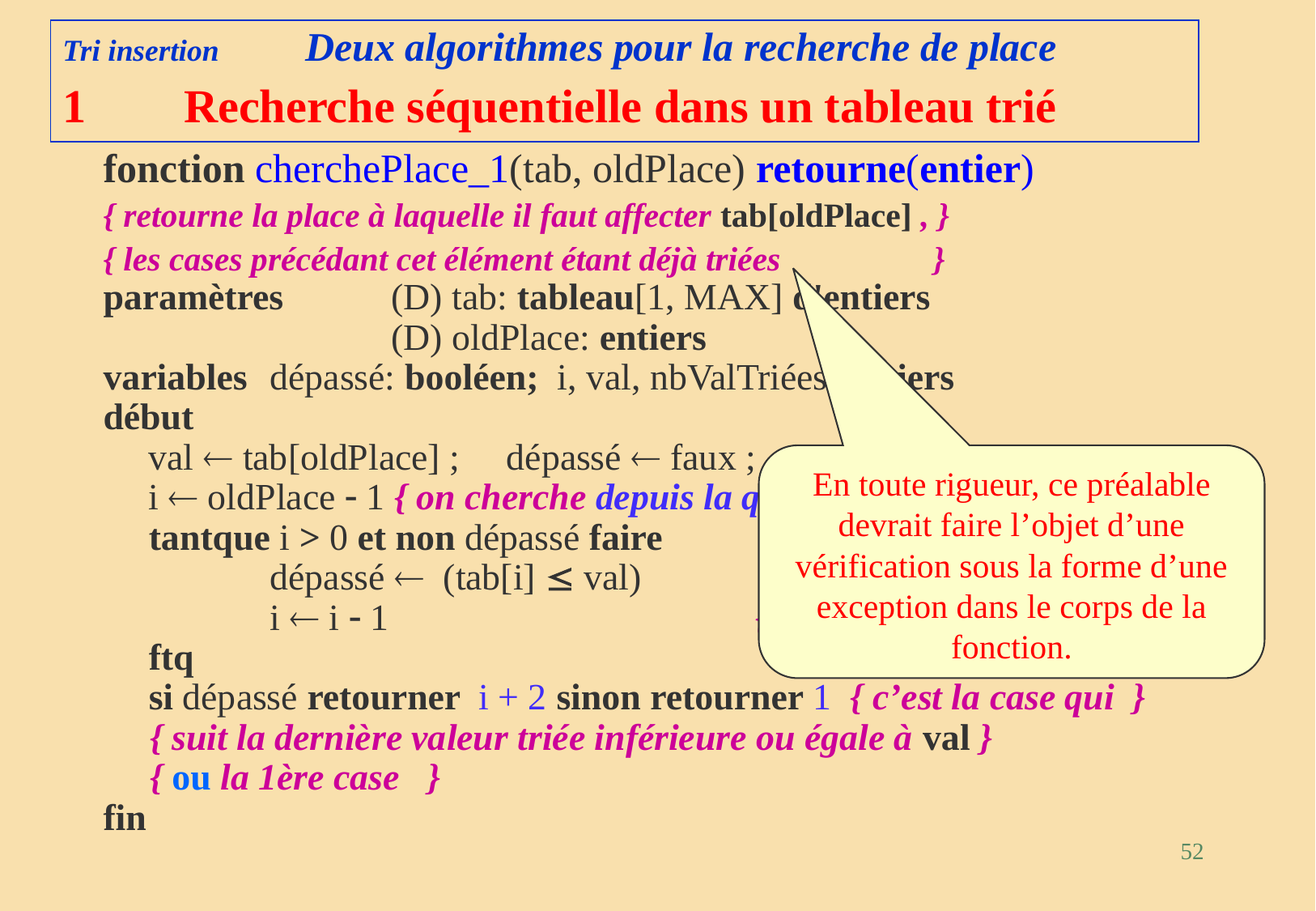

# Tri insertion 	Deux algorithmes pour la recherche de place 1	Recherche séquentielle dans un tableau trié
fonction cherchePlace_1(tab, oldPlace) retourne(entier)
{ retourne la place à laquelle il faut affecter tab[oldPlace] , }
{ les cases précédant cet élément étant déjà triées                  }
paramètres 	(D) tab: tableau[1, MAX] d'entiers
	   		(D) oldPlace: entiers
variables 	dépassé: booléen;  i, val, nbValTriées: entiers
début
	val ← tab[oldPlace] ;     dépassé ← faux ;
	i ← oldPlace − 1 { on cherche depuis la queue du sous-tableau trié }
	tantque i > 0 et non dépassé faire
		dépassé ←  (tab[i] ≤ val)
		i ← i − 1                       		{ vers la tête }
	ftq
    	si dépassé retourner  i + 2 sinon retourner 1  { c’est la case qui  }
     { suit la dernière valeur triée inférieure ou égale à val }
     { ou la 1ère case   }
fin

En toute rigueur, ce préalable devrait faire l’objet d’une vérification sous la forme d’une exception dans le corps de la fonction.
52